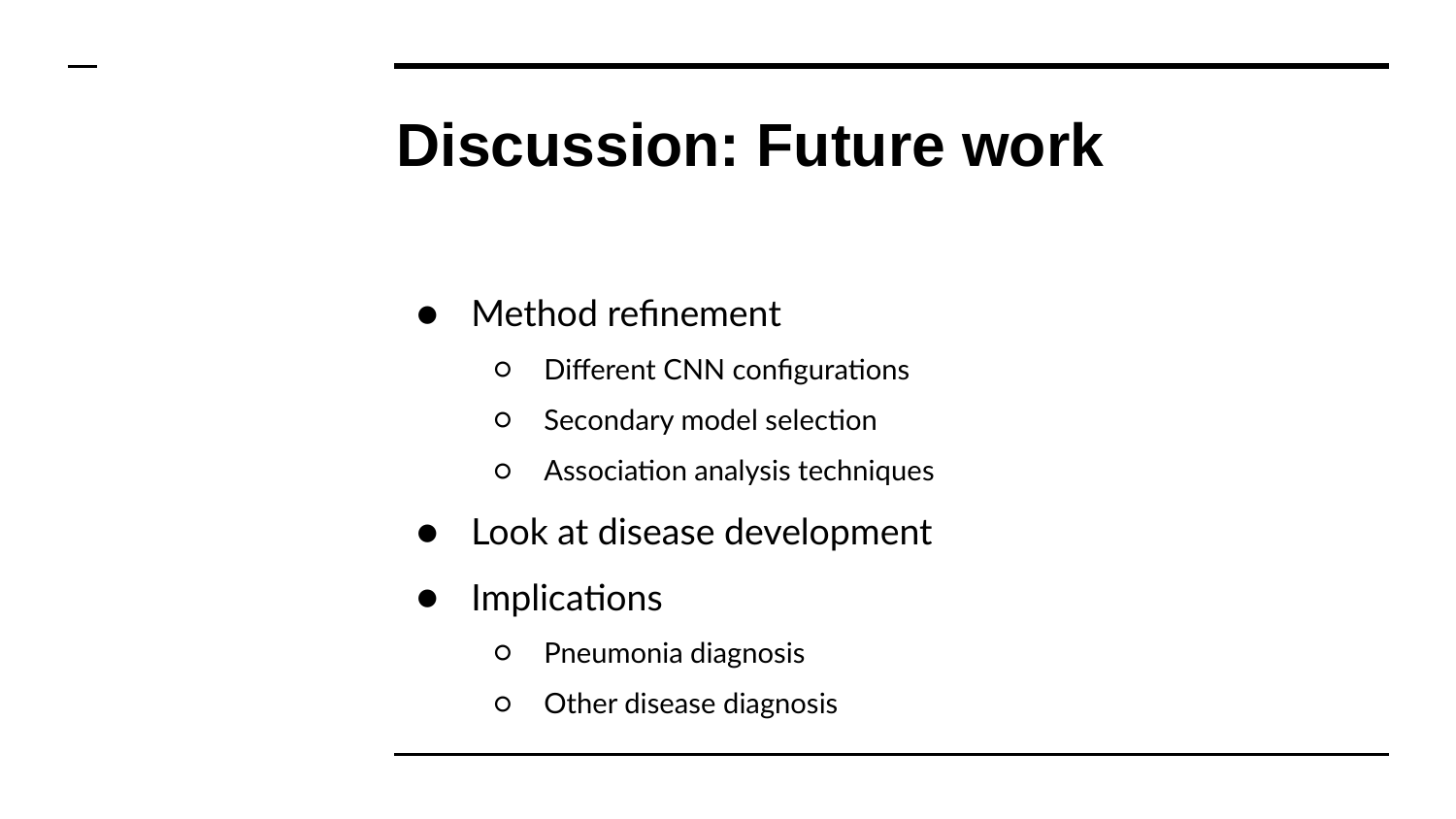

# Discussion: Future work
Method refinement
Different CNN configurations
Secondary model selection
Association analysis techniques
Look at disease development
Implications
Pneumonia diagnosis
Other disease diagnosis